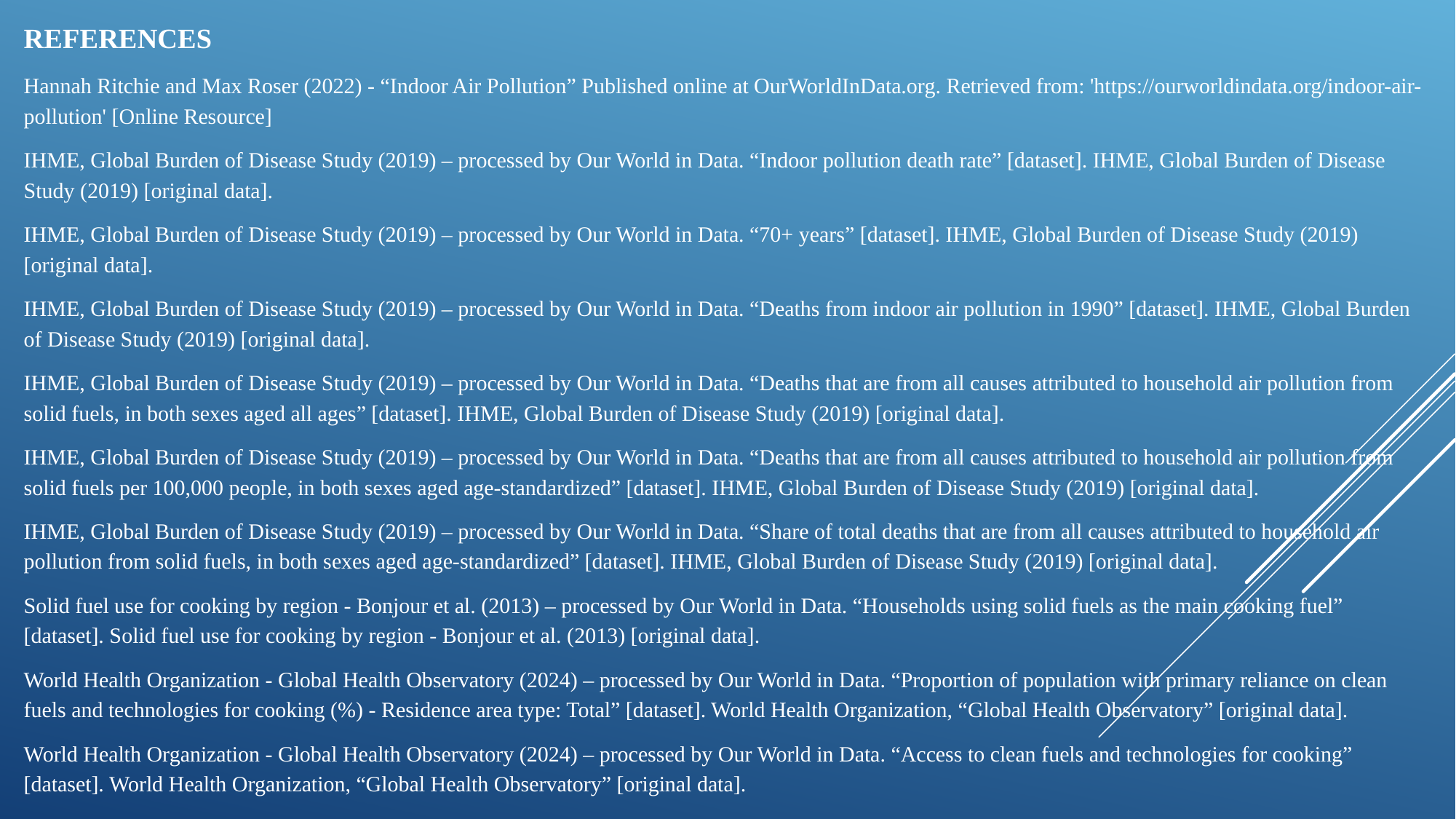

REFERENCES
Hannah Ritchie and Max Roser (2022) - “Indoor Air Pollution” Published online at OurWorldInData.org. Retrieved from: 'https://ourworldindata.org/indoor-air-pollution' [Online Resource]
IHME, Global Burden of Disease Study (2019) – processed by Our World in Data. “Indoor pollution death rate” [dataset]. IHME, Global Burden of Disease Study (2019) [original data].
IHME, Global Burden of Disease Study (2019) – processed by Our World in Data. “70+ years” [dataset]. IHME, Global Burden of Disease Study (2019) [original data].
IHME, Global Burden of Disease Study (2019) – processed by Our World in Data. “Deaths from indoor air pollution in 1990” [dataset]. IHME, Global Burden of Disease Study (2019) [original data].
IHME, Global Burden of Disease Study (2019) – processed by Our World in Data. “Deaths that are from all causes attributed to household air pollution from solid fuels, in both sexes aged all ages” [dataset]. IHME, Global Burden of Disease Study (2019) [original data].
IHME, Global Burden of Disease Study (2019) – processed by Our World in Data. “Deaths that are from all causes attributed to household air pollution from solid fuels per 100,000 people, in both sexes aged age-standardized” [dataset]. IHME, Global Burden of Disease Study (2019) [original data].
IHME, Global Burden of Disease Study (2019) – processed by Our World in Data. “Share of total deaths that are from all causes attributed to household air pollution from solid fuels, in both sexes aged age-standardized” [dataset]. IHME, Global Burden of Disease Study (2019) [original data].
Solid fuel use for cooking by region - Bonjour et al. (2013) – processed by Our World in Data. “Households using solid fuels as the main cooking fuel” [dataset]. Solid fuel use for cooking by region - Bonjour et al. (2013) [original data].
World Health Organization - Global Health Observatory (2024) – processed by Our World in Data. “Proportion of population with primary reliance on clean fuels and technologies for cooking (%) - Residence area type: Total” [dataset]. World Health Organization, “Global Health Observatory” [original data].
World Health Organization - Global Health Observatory (2024) – processed by Our World in Data. “Access to clean fuels and technologies for cooking” [dataset]. World Health Organization, “Global Health Observatory” [original data].